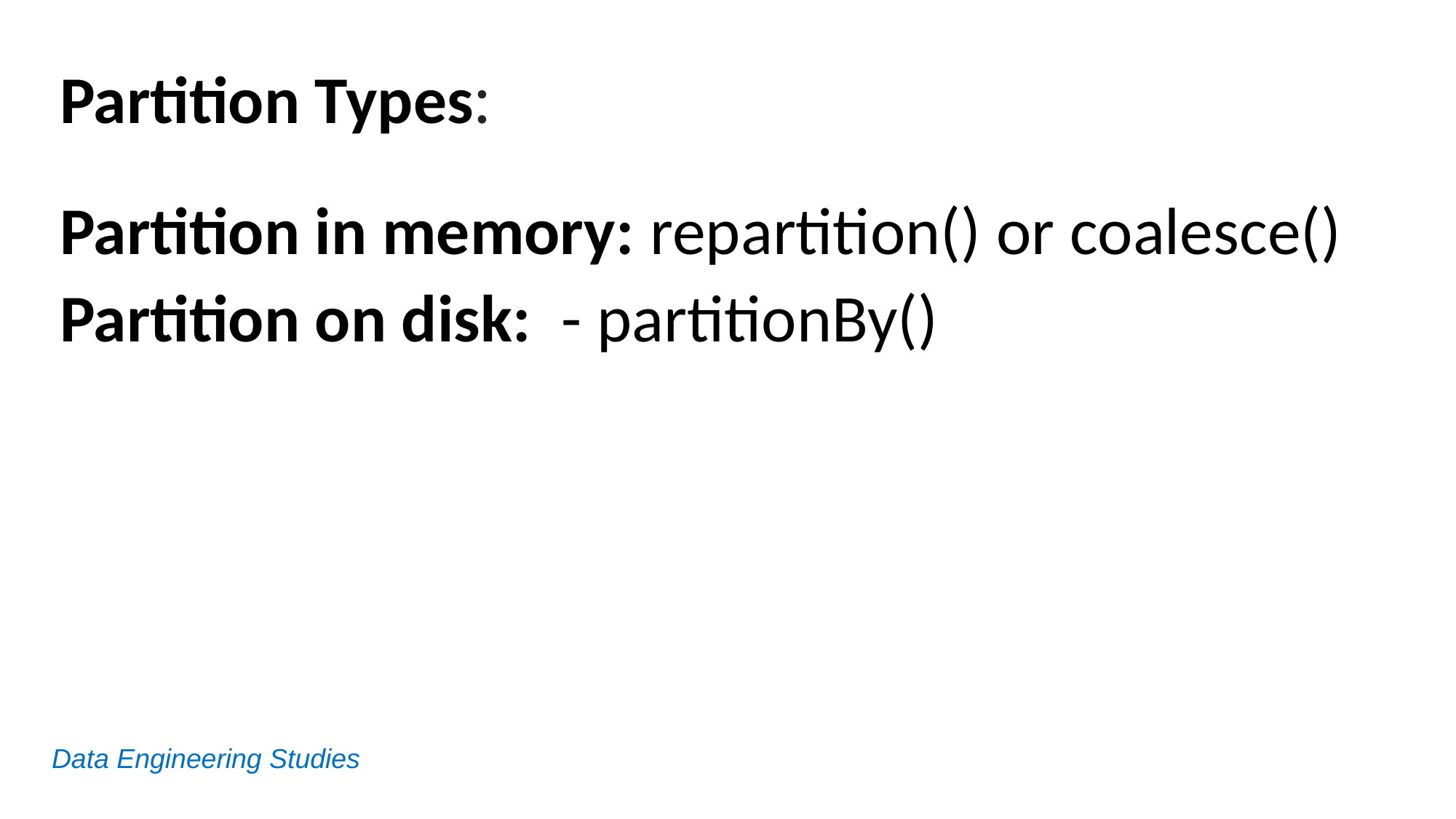

# Partition Types:
Partition in memory: repartition() or coalesce()
Partition on disk:  - partitionBy()
Data Engineering Studies